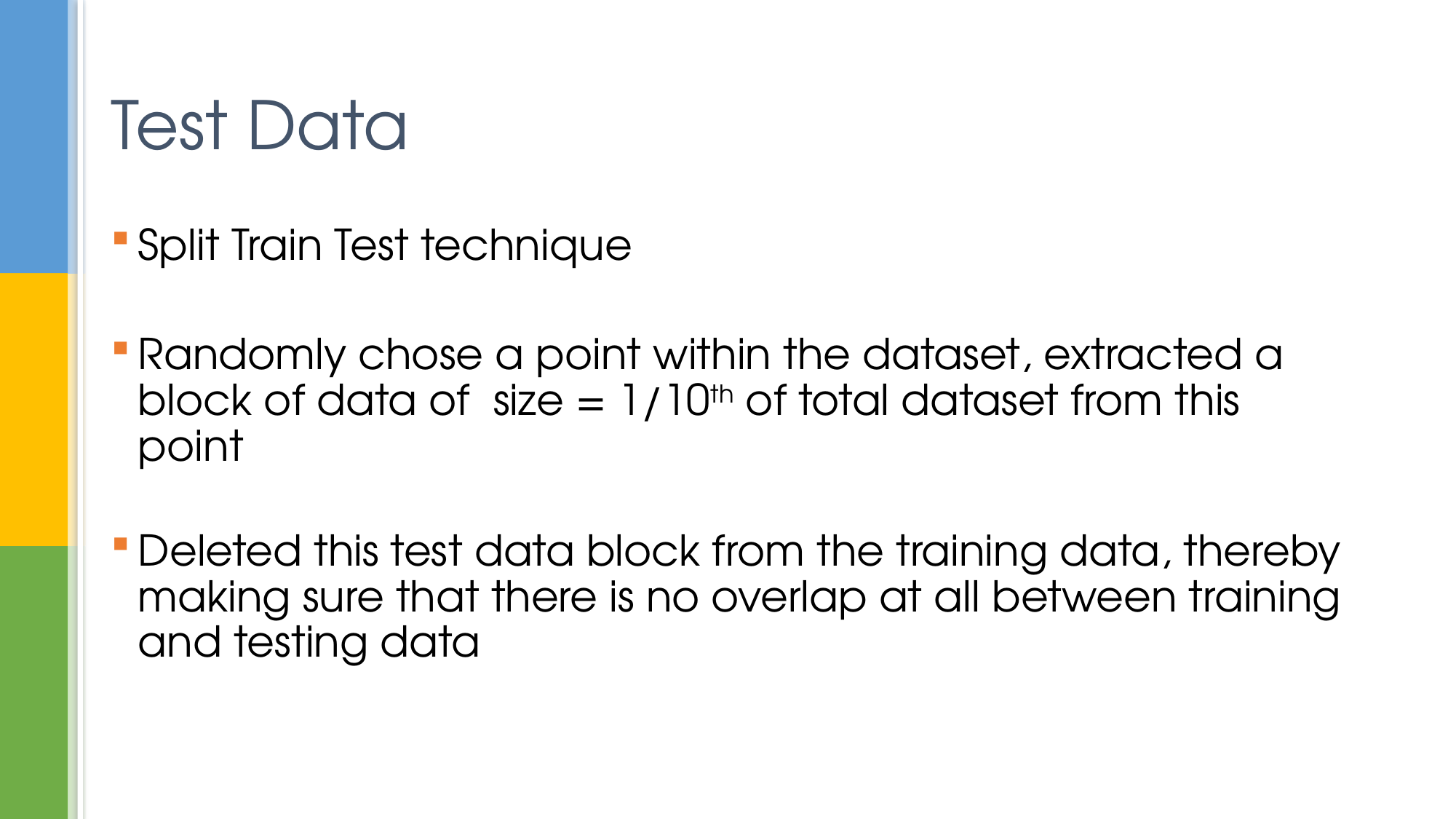

# Test Data
Split Train Test technique
Randomly chose a point within the dataset, extracted a block of data of  size = 1/10th of total dataset from this point
Deleted this test data block from the training data, thereby making sure that there is no overlap at all between training and testing data